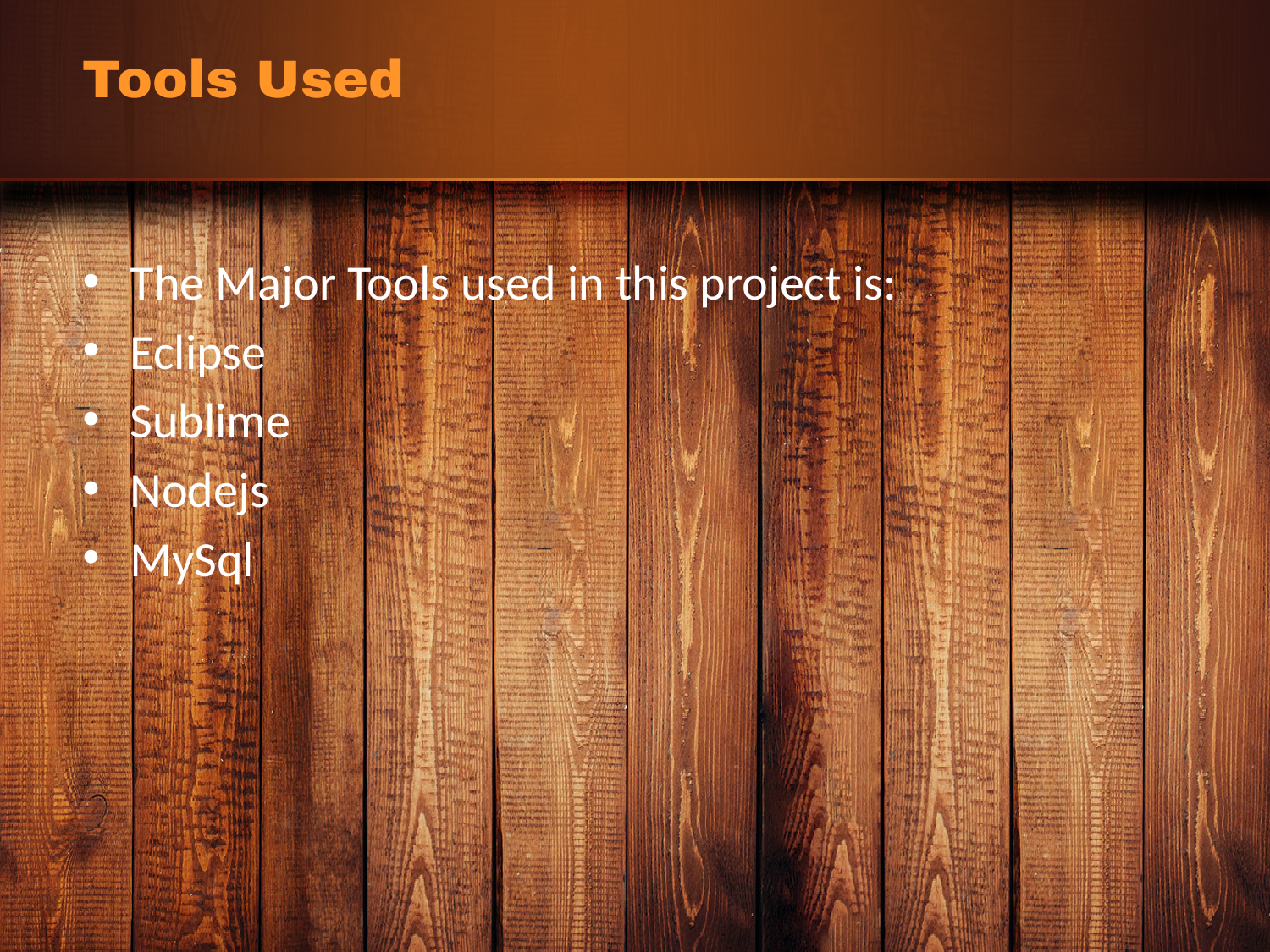

# Tools Used
The Major Tools used in this project is:
Eclipse
Sublime
Nodejs
MySql